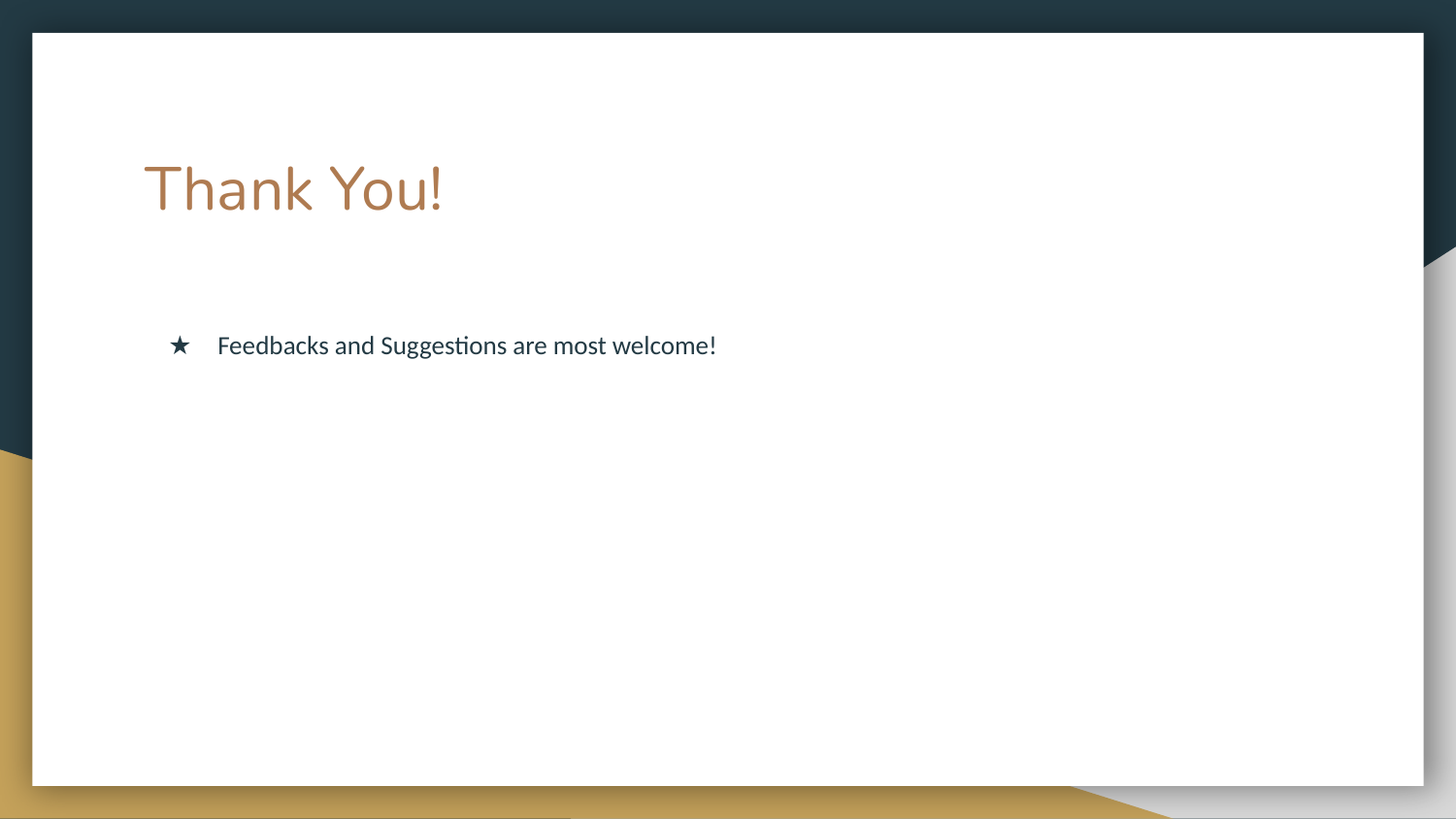

# Thank You!
Feedbacks and Suggestions are most welcome!